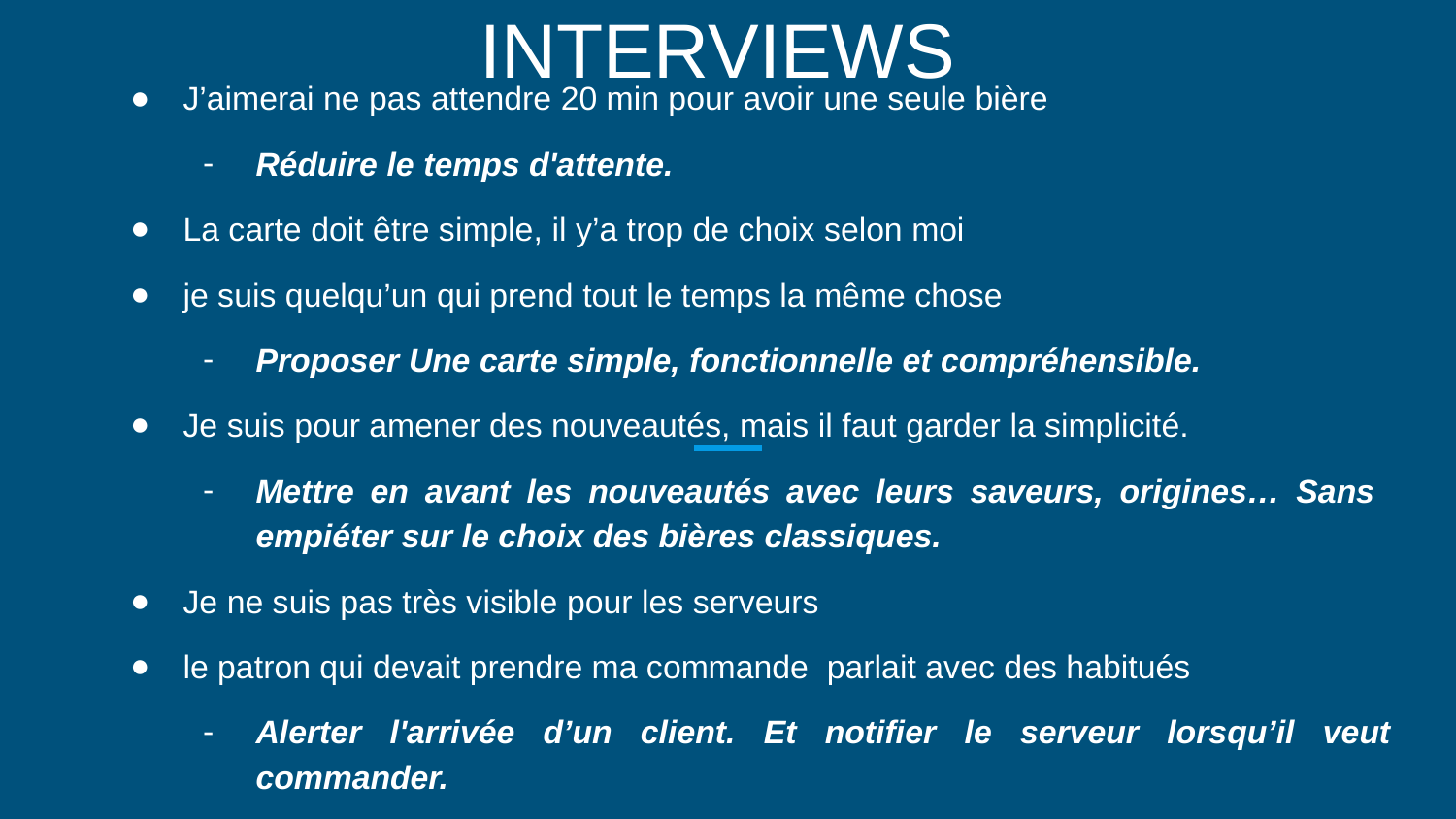

# INTERVIEWS
J’aimerai ne pas attendre 20 min pour avoir une seule bière
Réduire le temps d'attente.
La carte doit être simple, il y’a trop de choix selon moi
je suis quelqu’un qui prend tout le temps la même chose
Proposer Une carte simple, fonctionnelle et compréhensible.
Je suis pour amener des nouveautés, mais il faut garder la simplicité.
Mettre en avant les nouveautés avec leurs saveurs, origines… Sans  empiéter sur le choix des bières classiques.
Je ne suis pas très visible pour les serveurs
le patron qui devait prendre ma commande  parlait avec des habitués
Alerter l'arrivée d’un client. Et notifier le serveur lorsqu’il veut commander.